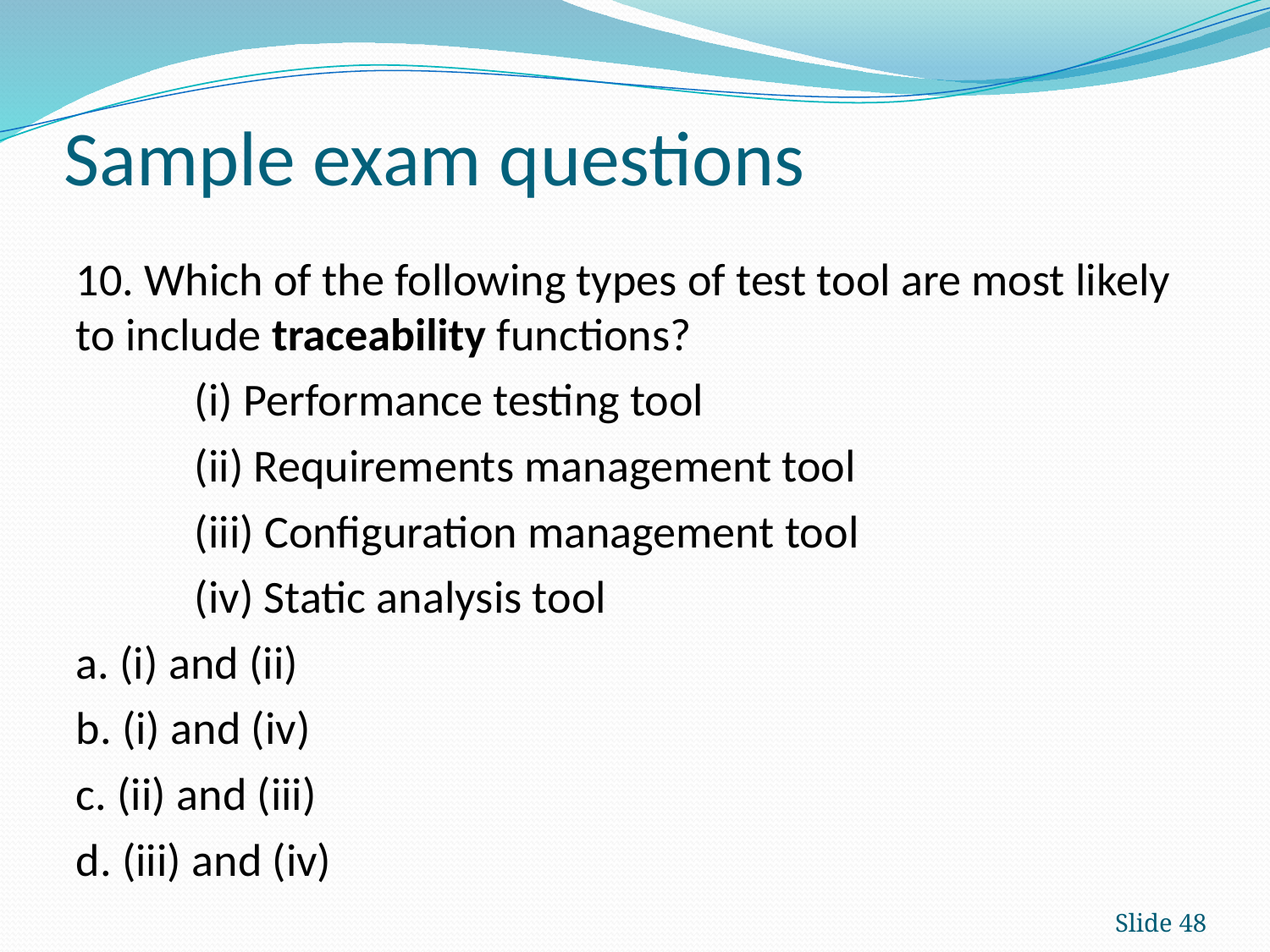

# Sample exam questions
10. Which of the following types of test tool are most likely to include traceability functions?
(i) Performance testing tool
(ii) Requirements management tool
(iii) Configuration management tool
(iv) Static analysis tool
a. (i) and (ii)
b. (i) and (iv)
c. (ii) and (iii)
d. (iii) and (iv)
Slide 48